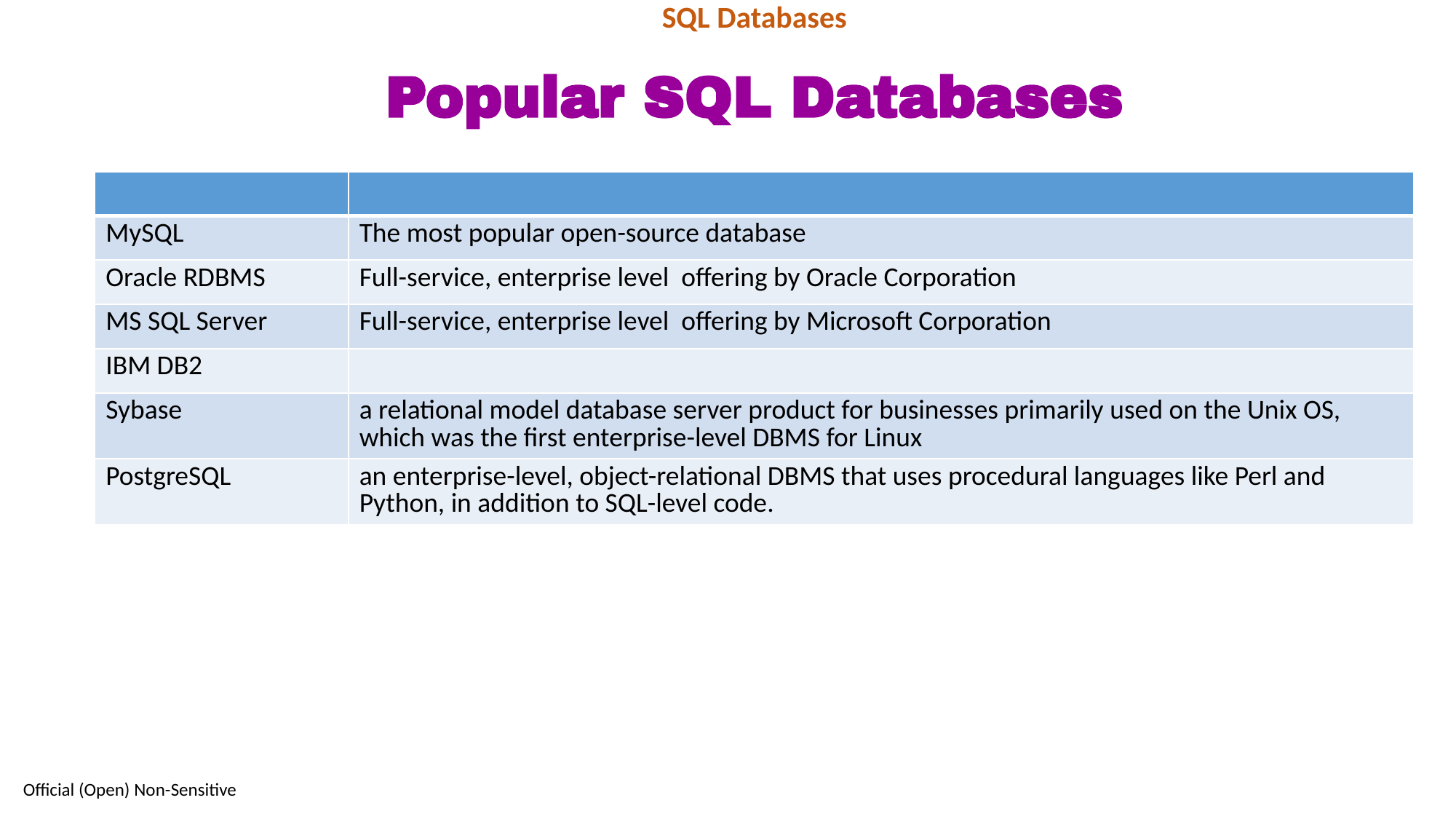

SQL Databases
# Popular SQL Databases
|  |  |
| --- | --- |
| MySQL | The most popular open-source database |
| Oracle RDBMS | Full-service, enterprise level offering by Oracle Corporation |
| MS SQL Server | Full-service, enterprise level offering by Microsoft Corporation |
| IBM DB2 |  |
| Sybase | a relational model database server product for businesses primarily used on the Unix OS, which was the first enterprise-level DBMS for Linux |
| PostgreSQL | an enterprise-level, object-relational DBMS that uses procedural languages like Perl and Python, in addition to SQL-level code. |
16
Official (Open) Non-Sensitive